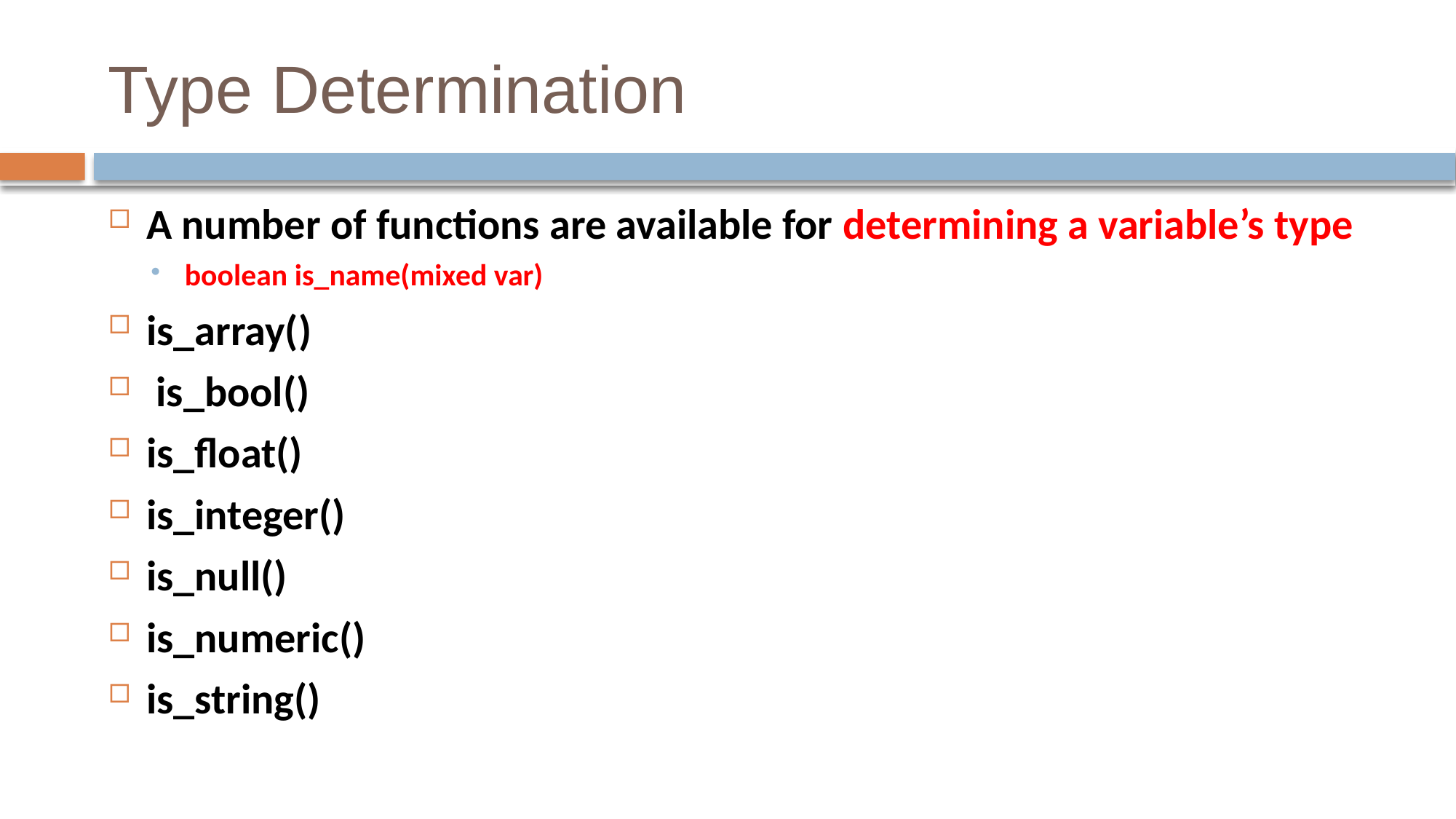

# Type Determination
A number of functions are available for determining a variable’s type
boolean is_name(mixed var)
is_array()
 is_bool()
is_float()
is_integer()
is_null()
is_numeric()
is_string()